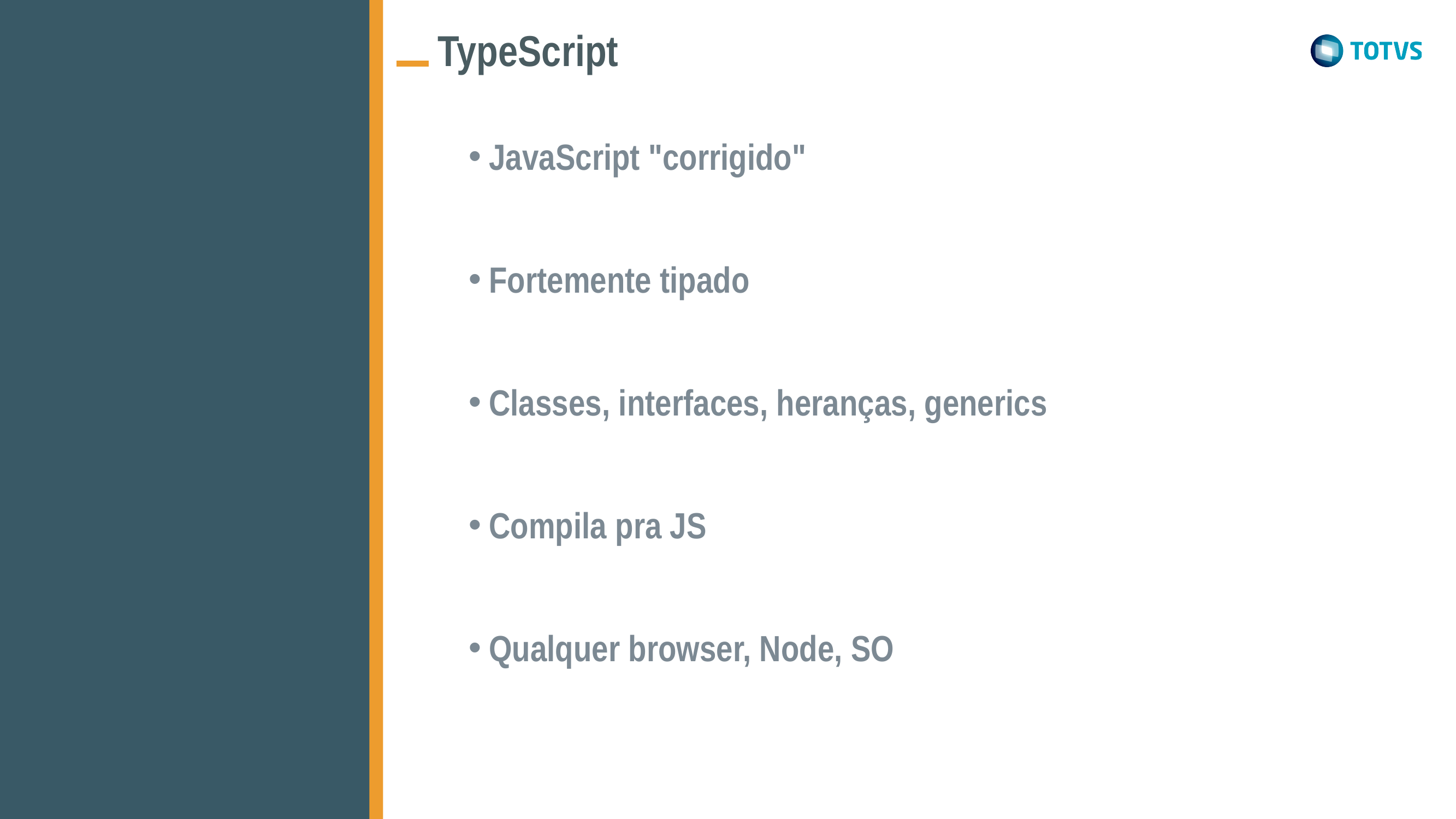

TypeScript
JavaScript "corrigido"

Fortemente tipado

Classes, interfaces, heranças, generics

Compila pra JS

Qualquer browser, Node, SO